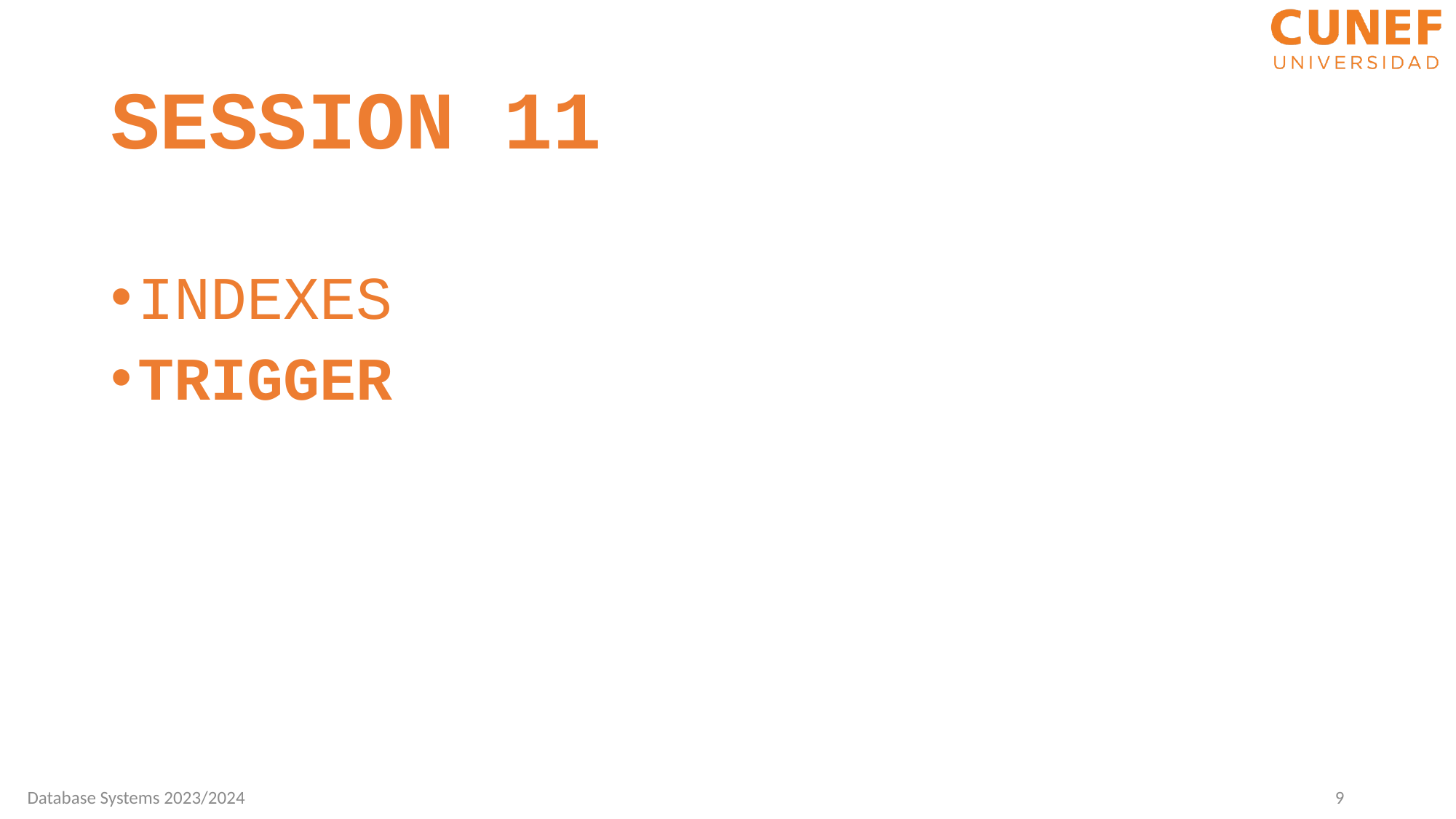

SESSION 11
INDEXES
TRIGGER
9
Database Systems 2023/2024